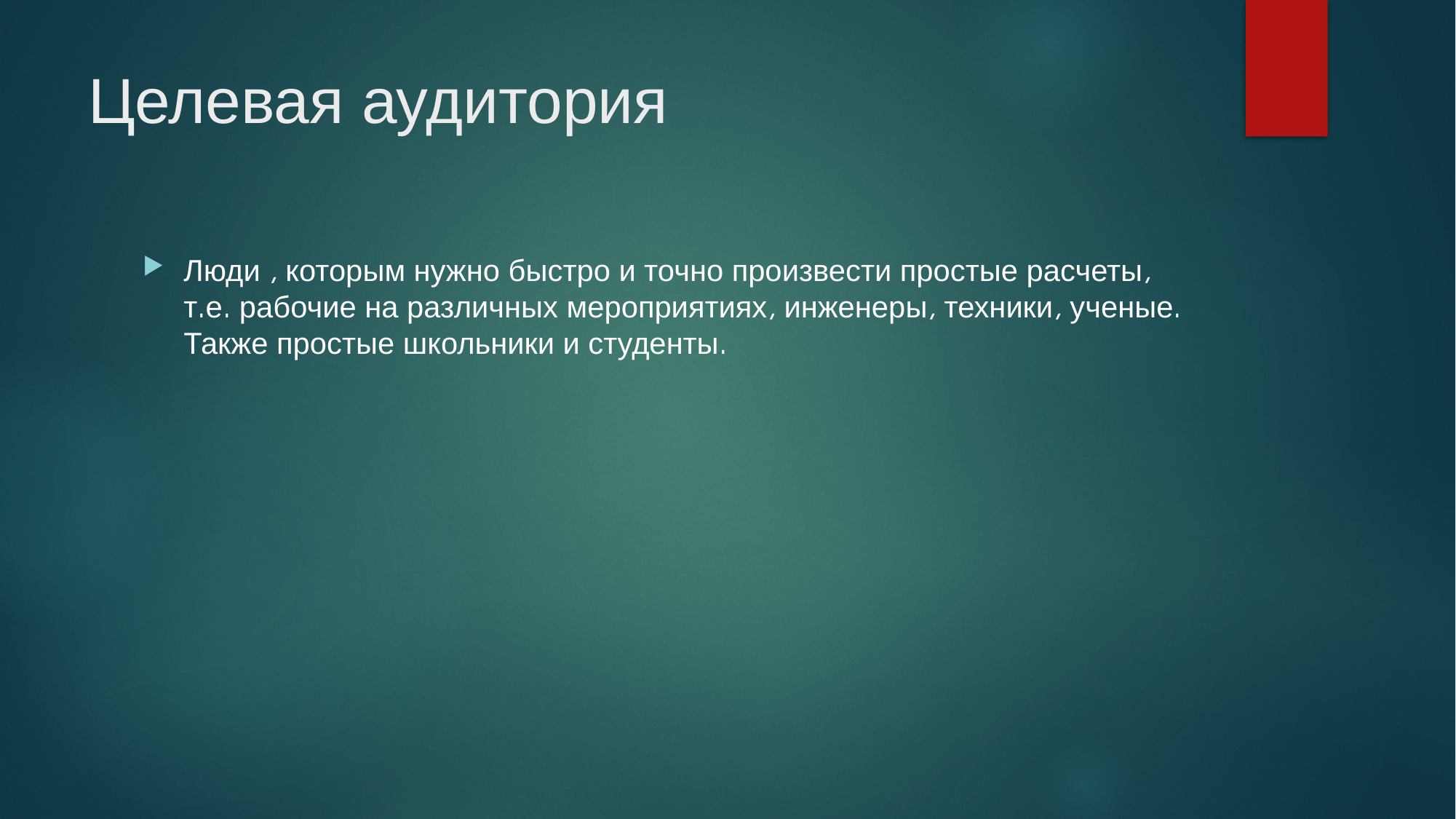

# Целевая аудитория
Люди , которым нужно быстро и точно произвести простые расчеты, т.е. рабочие на различных мероприятиях, инженеры, техники, ученые. Также простые школьники и студенты.